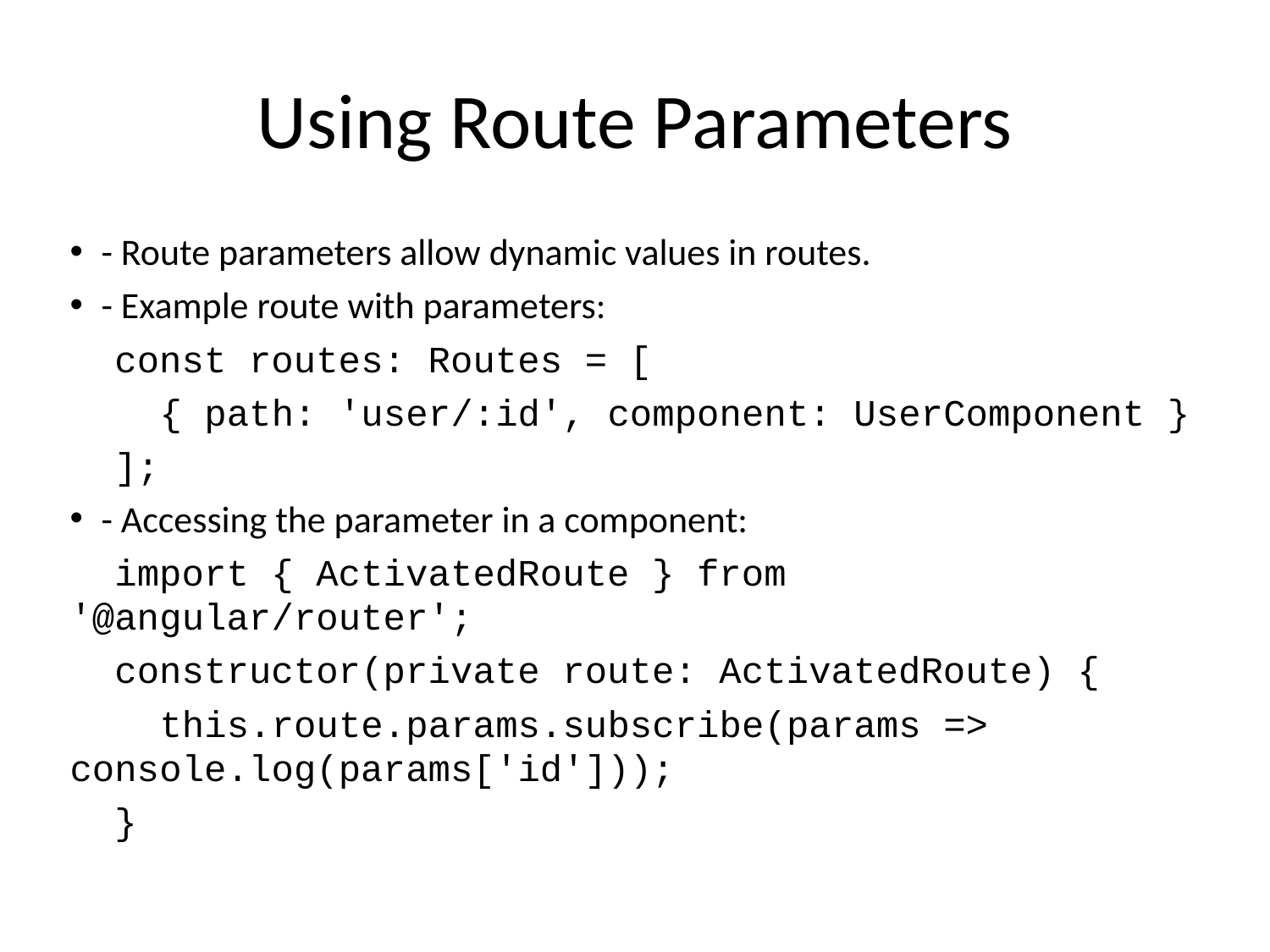

# Using Route Parameters
- Route parameters allow dynamic values in routes.
- Example route with parameters:
  const routes: Routes = [
    { path: 'user/:id', component: UserComponent }
  ];
- Accessing the parameter in a component:
  import { ActivatedRoute } from '@angular/router';
  constructor(private route: ActivatedRoute) {
    this.route.params.subscribe(params => console.log(params['id']));
  }